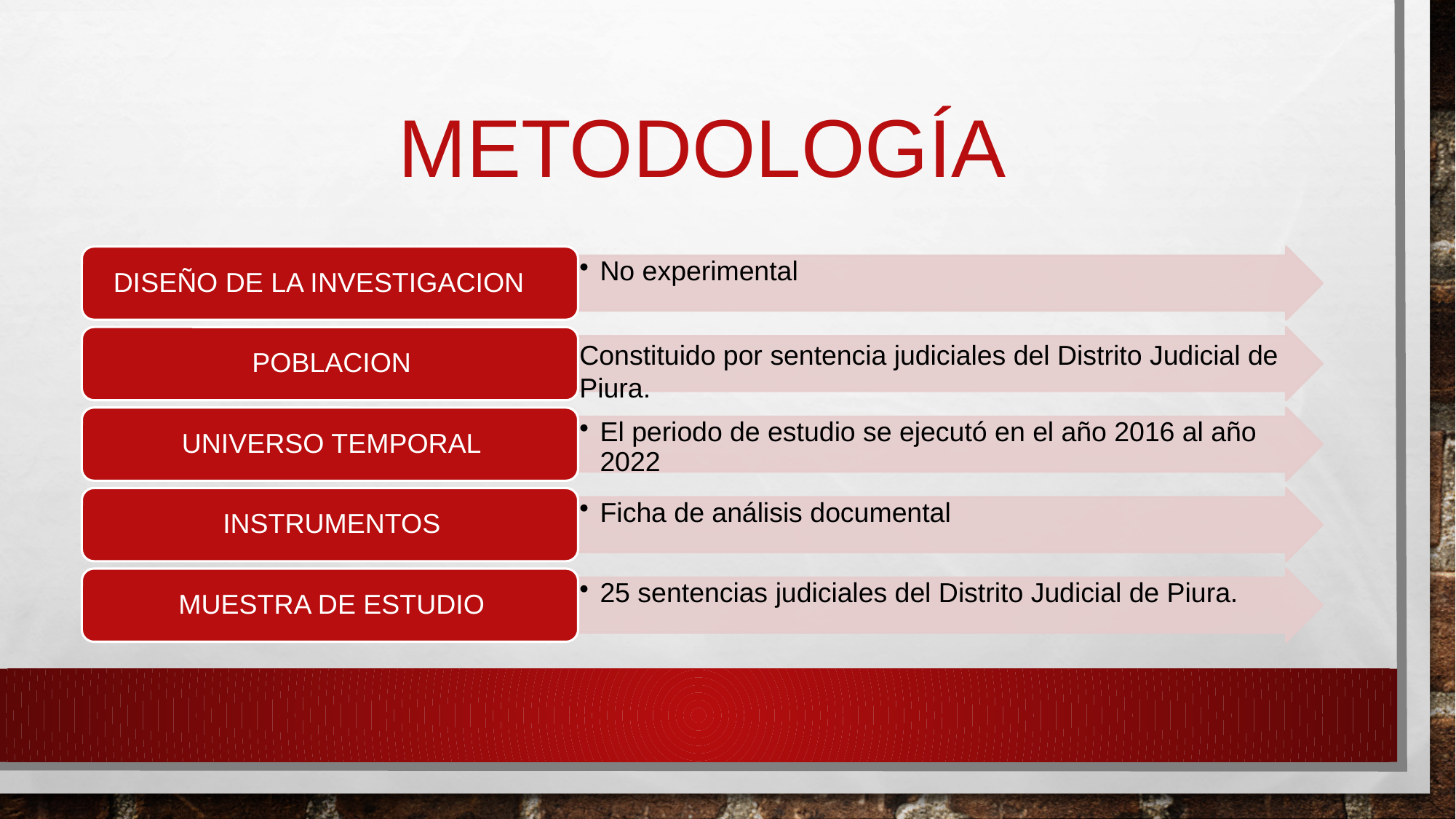

# METODOLOGÍA
No experimental
DISEÑO DE LA INVESTIGACION
Constituido por sentencia judiciales del Distrito Judicial de Piura.

POBLACION
El periodo de estudio se ejecutó en el año 2016 al año 2022
UNIVERSO TEMPORAL
Ficha de análisis documental
INSTRUMENTOS
25 sentencias judiciales del Distrito Judicial de Piura.
MUESTRA DE ESTUDIO